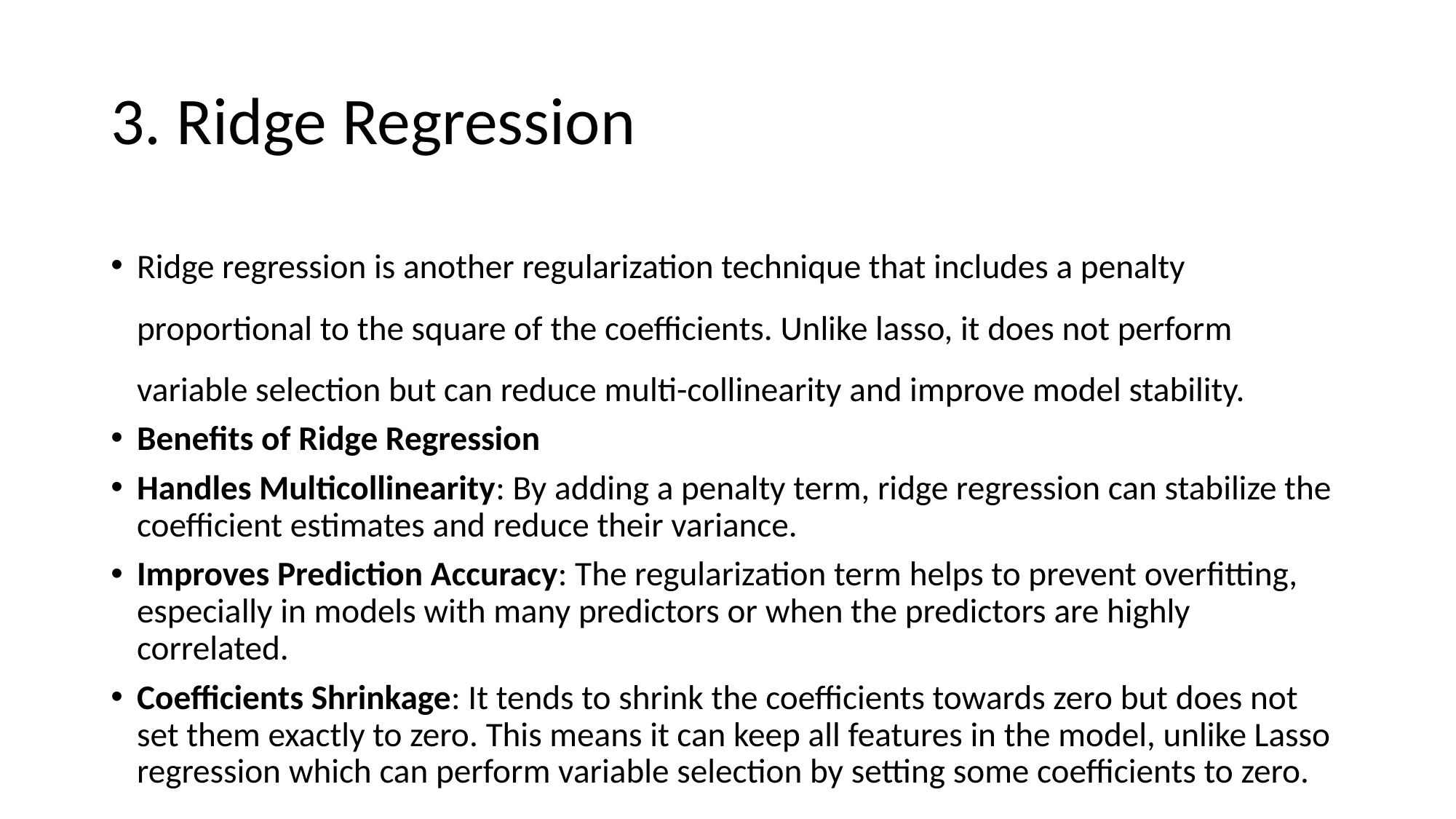

# 3. Ridge Regression
Ridge regression is another regularization technique that includes a penalty proportional to the square of the coefficients. Unlike lasso, it does not perform variable selection but can reduce multi-collinearity and improve model stability.
Benefits of Ridge Regression
Handles Multicollinearity: By adding a penalty term, ridge regression can stabilize the coefficient estimates and reduce their variance.
Improves Prediction Accuracy: The regularization term helps to prevent overfitting, especially in models with many predictors or when the predictors are highly correlated.
Coefficients Shrinkage: It tends to shrink the coefficients towards zero but does not set them exactly to zero. This means it can keep all features in the model, unlike Lasso regression which can perform variable selection by setting some coefficients to zero.